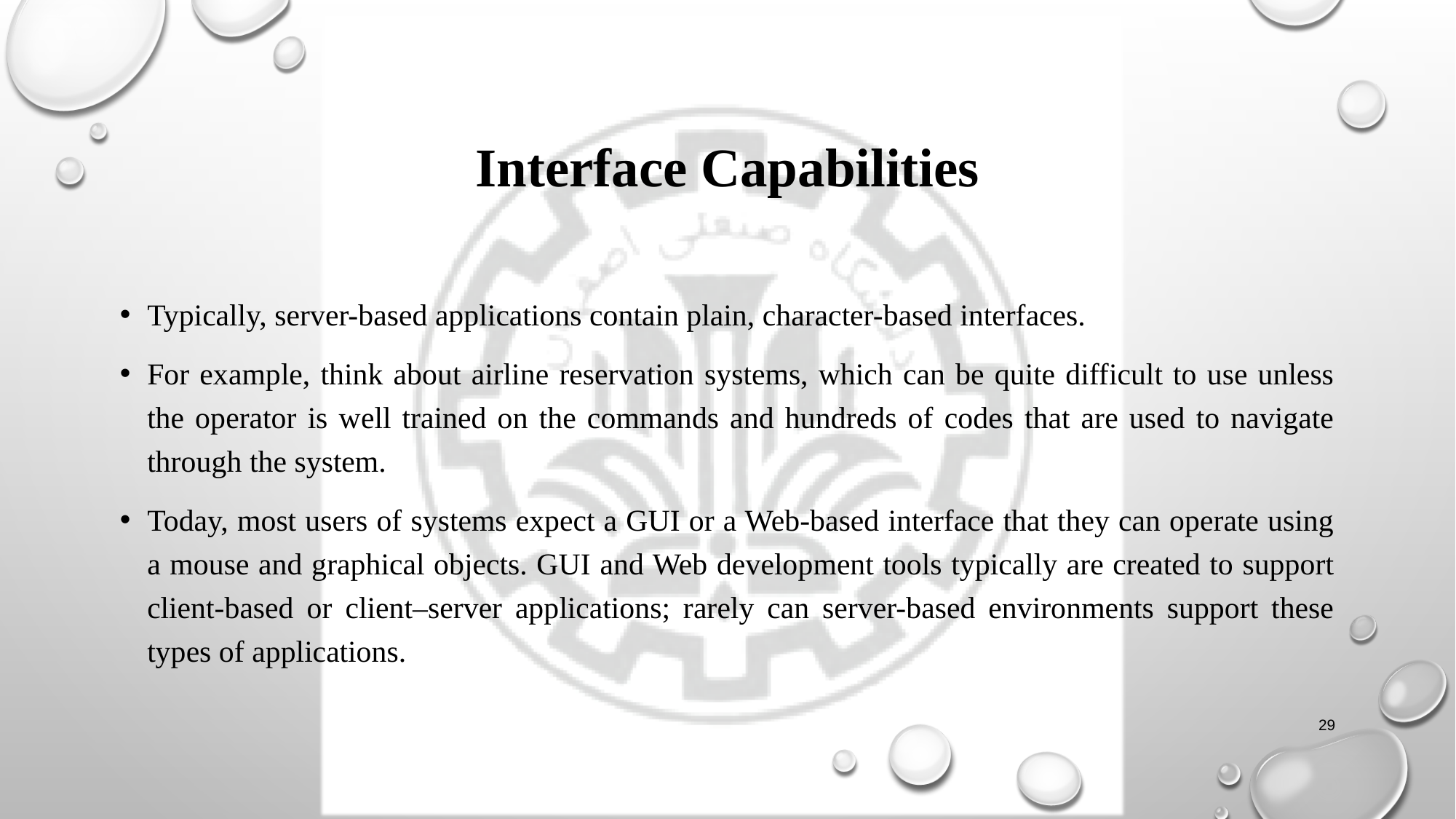

# Interface Capabilities
Typically, server-based applications contain plain, character-based interfaces.
For example, think about airline reservation systems, which can be quite difficult to use unless the operator is well trained on the commands and hundreds of codes that are used to navigate through the system.
Today, most users of systems expect a GUI or a Web-based interface that they can operate using a mouse and graphical objects. GUI and Web development tools typically are created to support client-based or client–server applications; rarely can server-based environments support these types of applications.
29